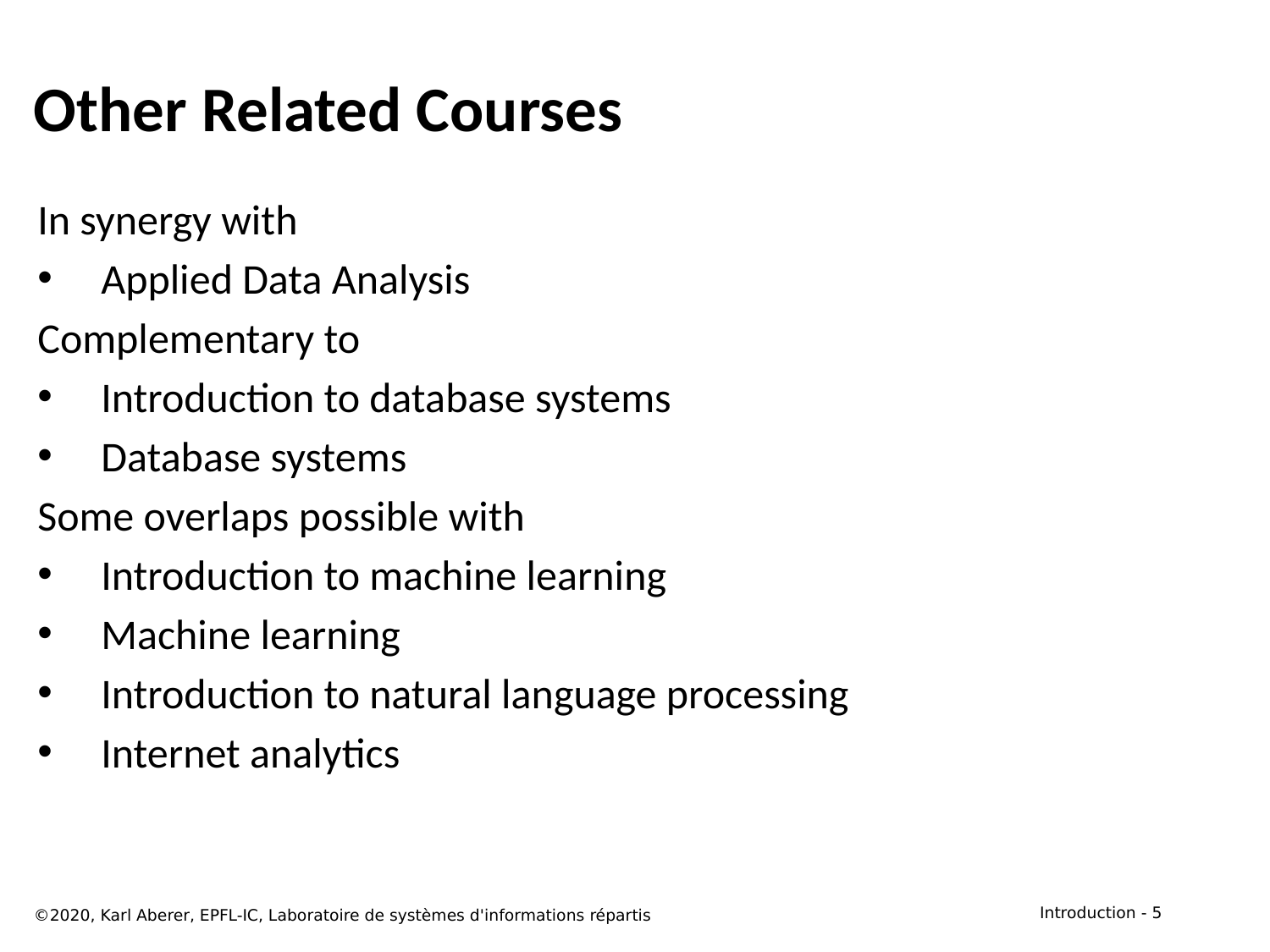

# Other Related Courses
In synergy with
Applied Data Analysis
Complementary to
Introduction to database systems
Database systems
Some overlaps possible with
Introduction to machine learning
Machine learning
Introduction to natural language processing
Internet analytics
©2020, Karl Aberer, EPFL-IC, Laboratoire de systèmes d'informations répartis